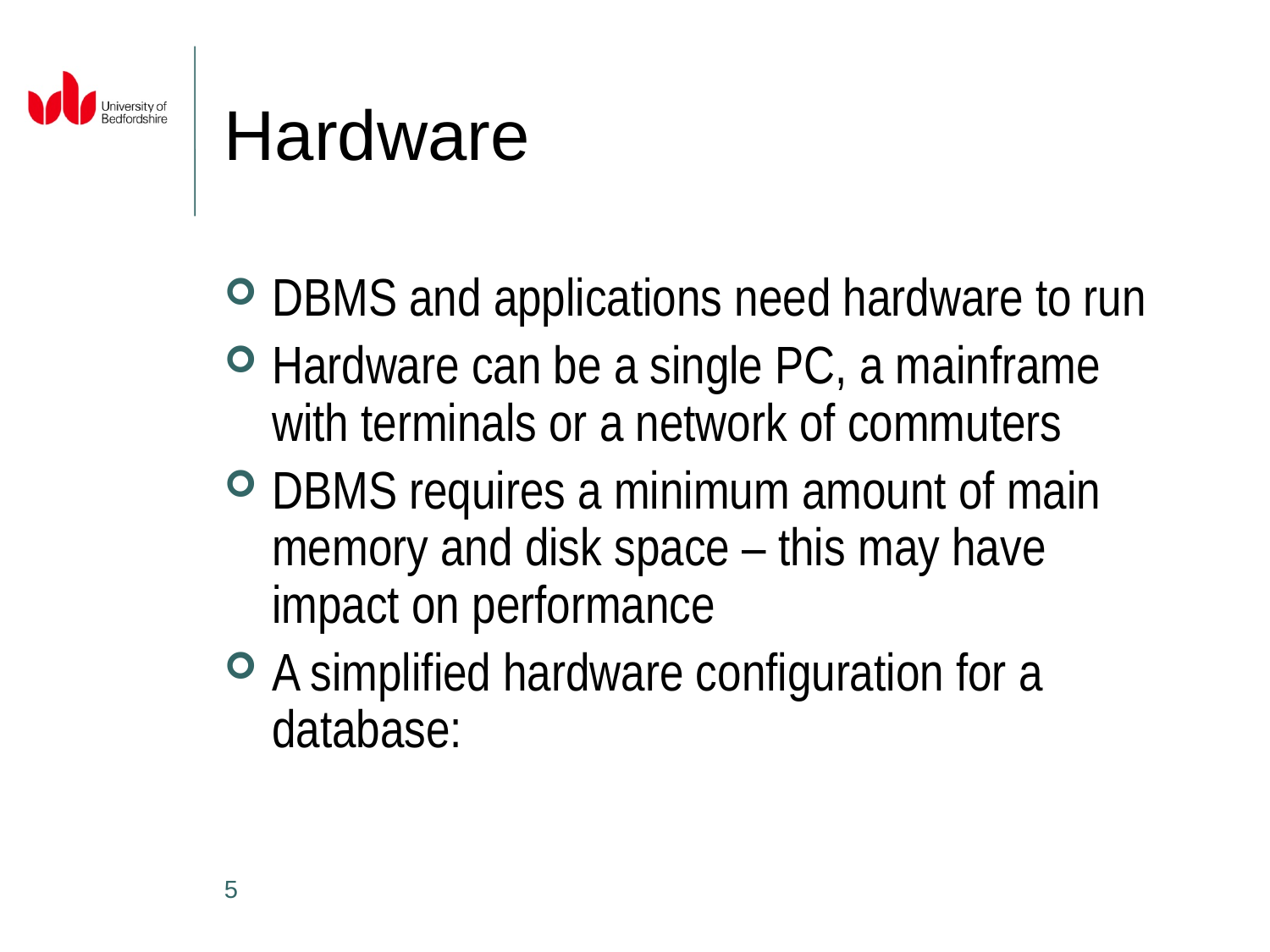

# Hardware
DBMS and applications need hardware to run
Hardware can be a single PC, a mainframe with terminals or a network of commuters
DBMS requires a minimum amount of main memory and disk space – this may have impact on performance
A simplified hardware configuration for a database:
5